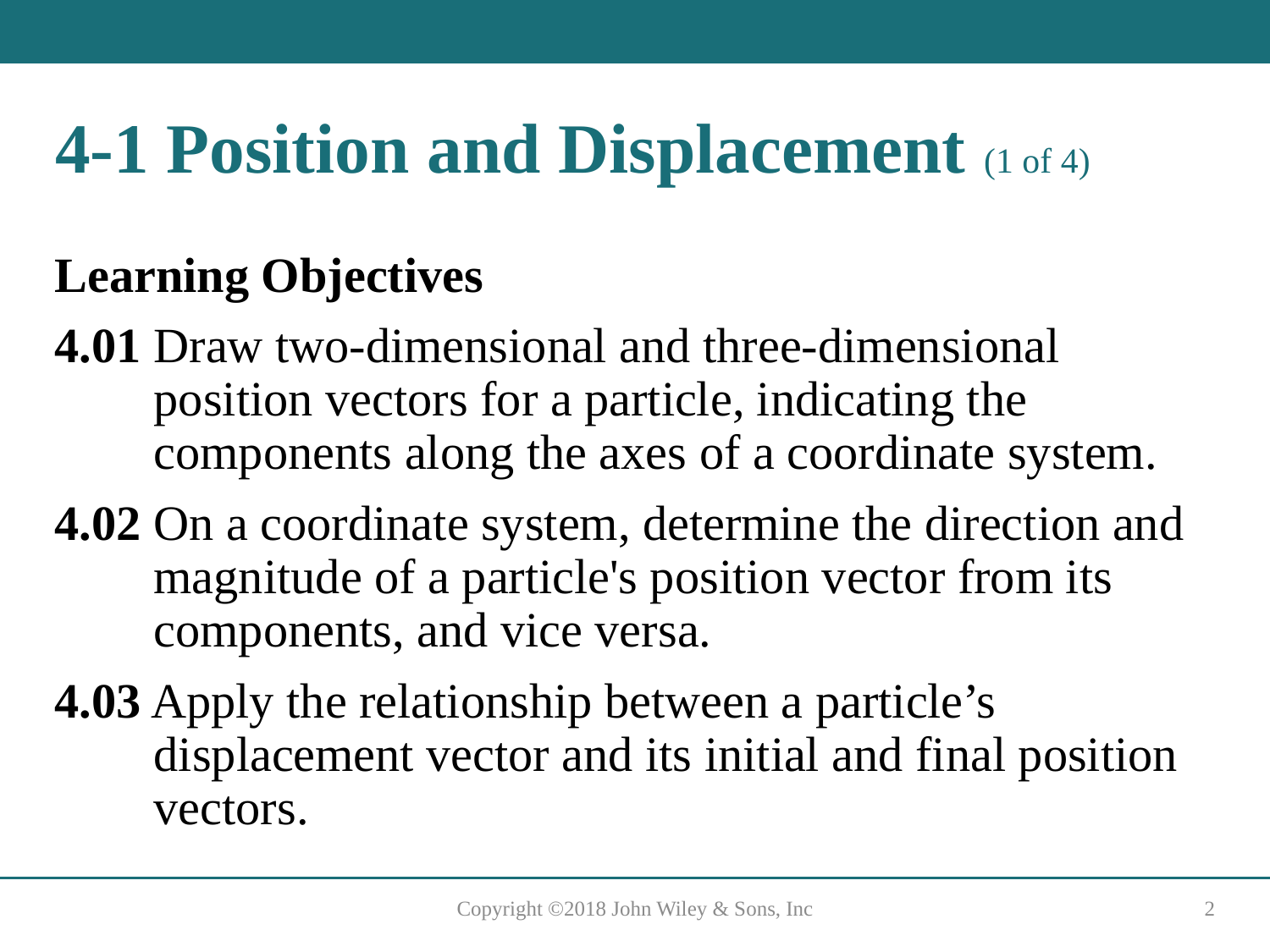

# 4-1 Position and Displacement (1 of 4)
Learning Objectives
4.01 Draw two-dimensional and three-dimensional position vectors for a particle, indicating the components along the axes of a coordinate system.
4.02 On a coordinate system, determine the direction and magnitude of a particle's position vector from its components, and vice versa.
4.03 Apply the relationship between a particle’s displacement vector and its initial and final position vectors.
Copyright ©2018 John Wiley & Sons, Inc
2